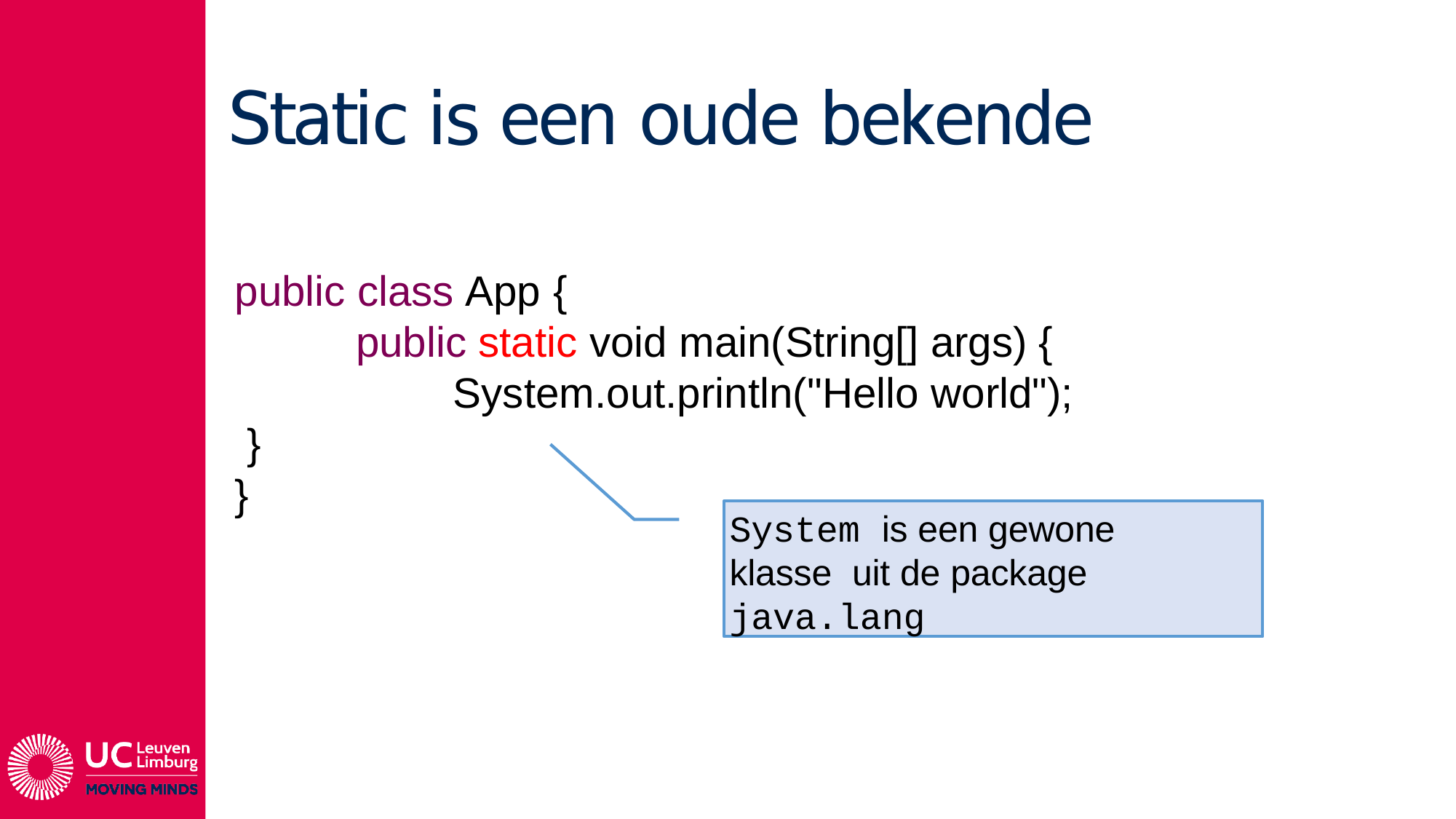

# Static is een oude bekende
public class App {
public static void main(String[] args) {  System.out.println("Hello world");
}

}
System is een gewone klasse  uit de package java.lang